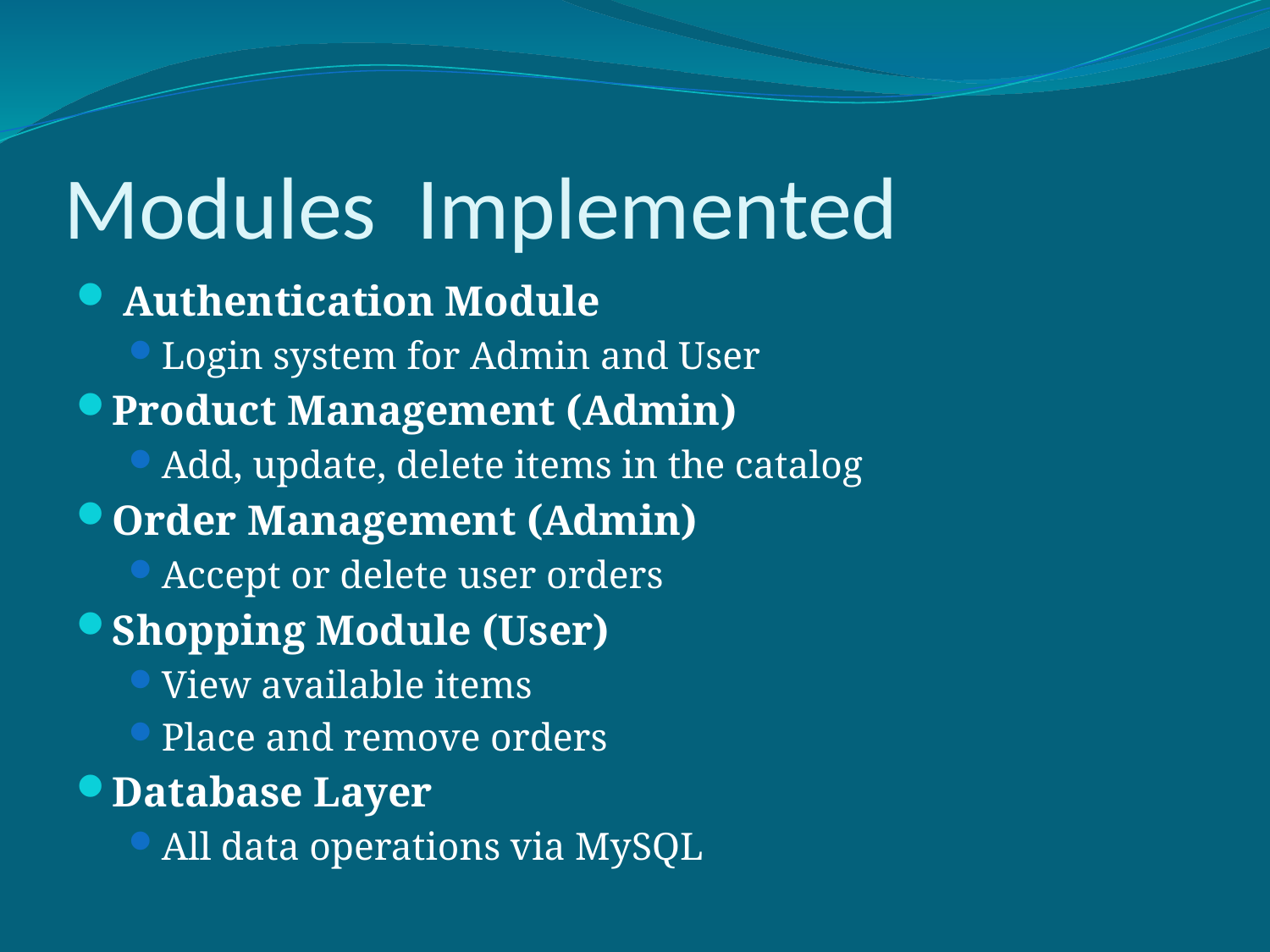

# Modules  Implemented
 Authentication Module
Login system for Admin and User
Product Management (Admin)
Add, update, delete items in the catalog
Order Management (Admin)
Accept or delete user orders
Shopping Module (User)
View available items
Place and remove orders
Database Layer
All data operations via MySQL